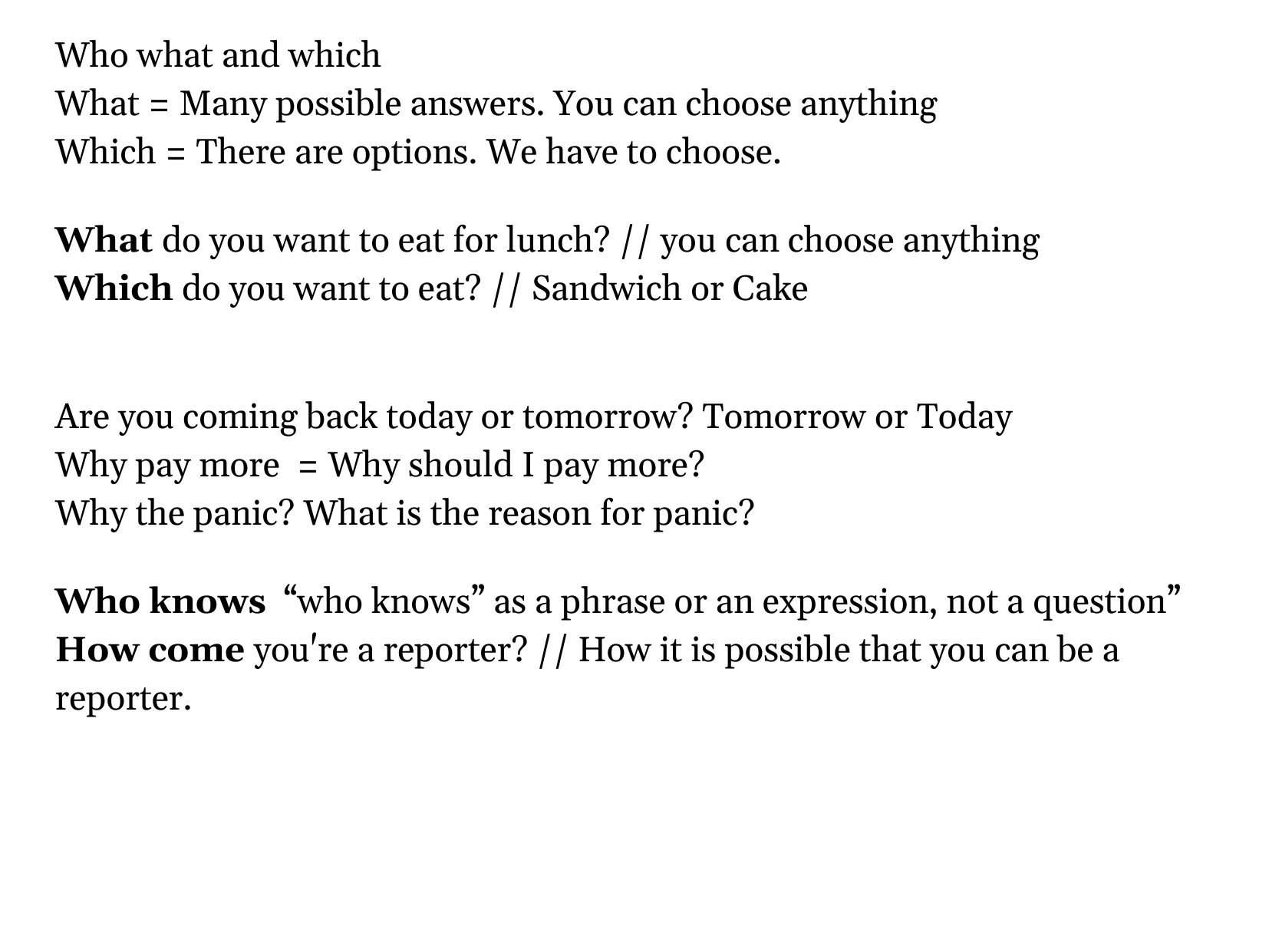

Who what and which
What = Many possible answers. You can choose anything
Which = There are options. We have to choose.

What do you want to eat for lunch? // you can choose anything
Which do you want to eat? // Sandwich or Cake

Are you coming back today or tomorrow? Tomorrow or Today
Why pay more  = Why should I pay more?
Why the panic? What is the reason for panic?

Who knows  “who knows” as a phrase or an expression, not a question”
How come you're a reporter? // How it is possible that you can be a reporter.